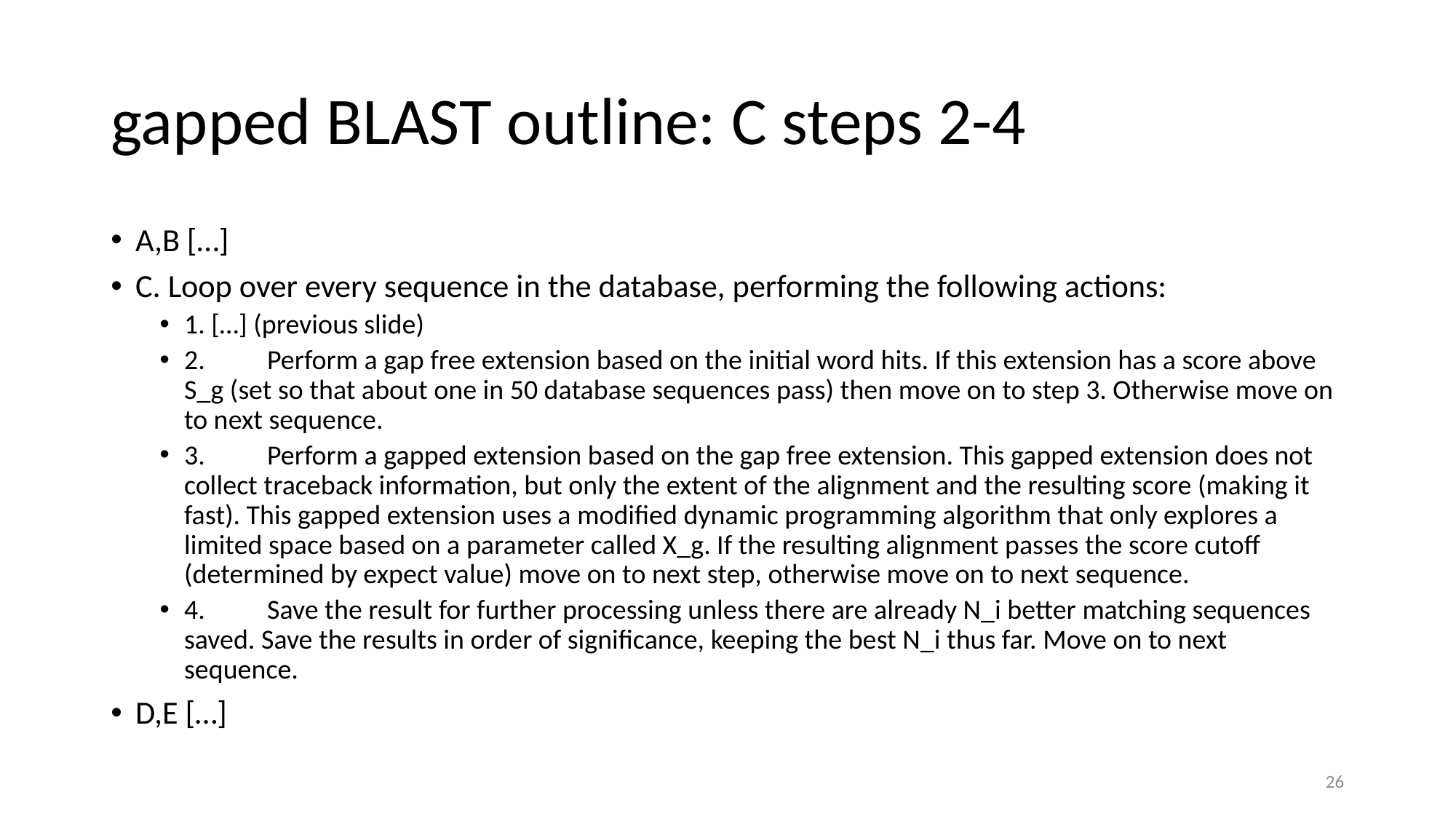

# gapped BLAST outline: C steps 2-4
A,B […]
C. Loop over every sequence in the database, performing the following actions:
1. […] (previous slide)
2.	Perform a gap free extension based on the initial word hits. If this extension has a score above S_g (set so that about one in 50 database sequences pass) then move on to step 3. Otherwise move on to next sequence.
3.	Perform a gapped extension based on the gap free extension. This gapped extension does not collect traceback information, but only the extent of the alignment and the resulting score (making it fast). This gapped extension uses a modified dynamic programming algorithm that only explores a limited space based on a parameter called X_g. If the resulting alignment passes the score cutoff (determined by expect value) move on to next step, otherwise move on to next sequence.
4.	Save the result for further processing unless there are already N_i better matching sequences saved. Save the results in order of significance, keeping the best N_i thus far. Move on to next sequence.
D,E […]

26